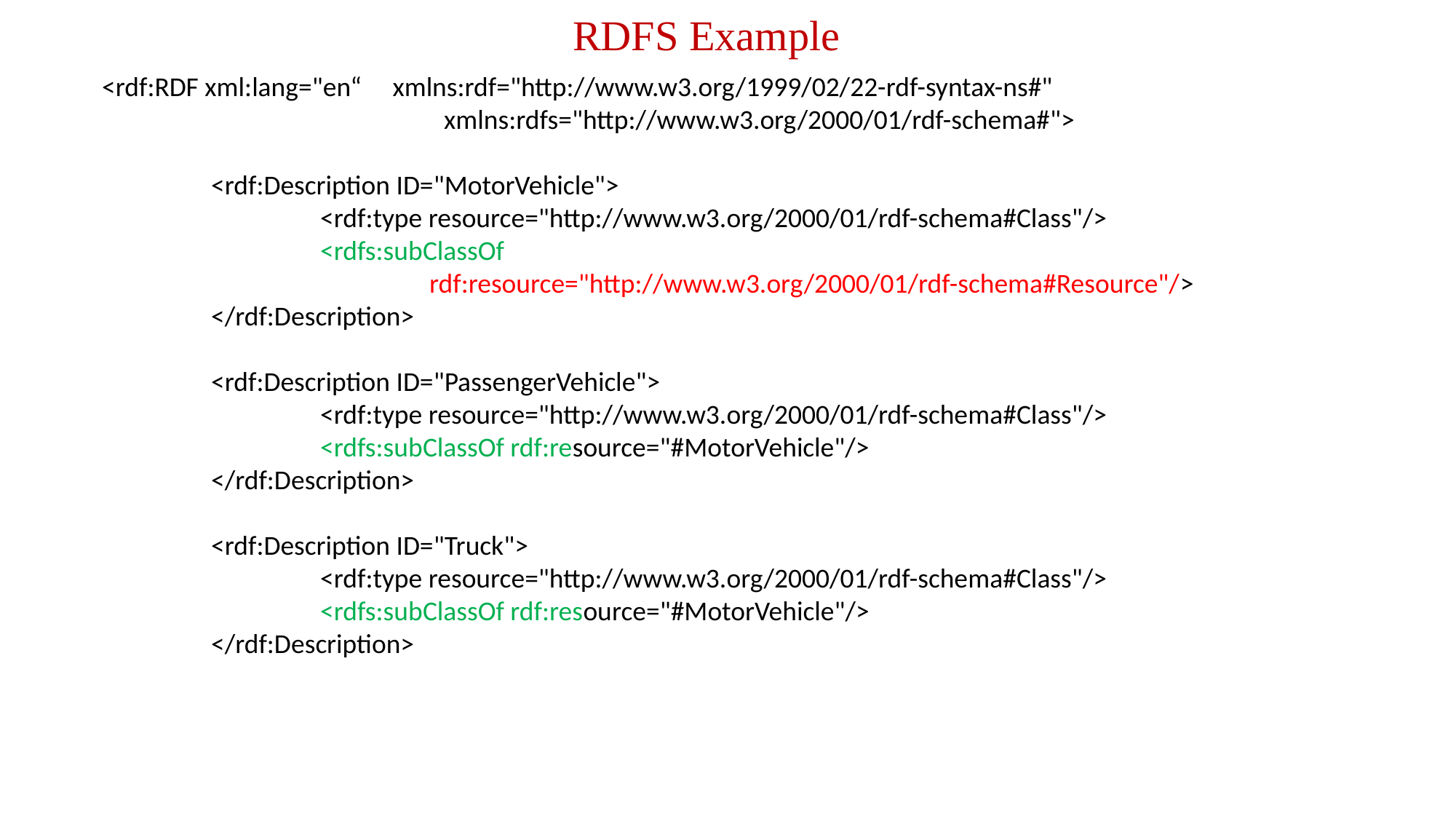

RDFS Example
<rdf:RDF xml:lang="en“     xmlns:rdf="http://www.w3.org/1999/02/22-rdf-syntax-ns#"
		                    xmlns:rdfs="http://www.w3.org/2000/01/rdf-schema#">

	<rdf:Description ID="MotorVehicle">
		<rdf:type resource="http://www.w3.org/2000/01/rdf-schema#Class"/>
		<rdfs:subClassOf
			rdf:resource="http://www.w3.org/2000/01/rdf-schema#Resource"/>
	</rdf:Description>

	<rdf:Description ID="PassengerVehicle">
		<rdf:type resource="http://www.w3.org/2000/01/rdf-schema#Class"/>
		<rdfs:subClassOf rdf:resource="#MotorVehicle"/>
	</rdf:Description>

	<rdf:Description ID="Truck">
		<rdf:type resource="http://www.w3.org/2000/01/rdf-schema#Class"/>
		<rdfs:subClassOf rdf:resource="#MotorVehicle"/>
	</rdf:Description>